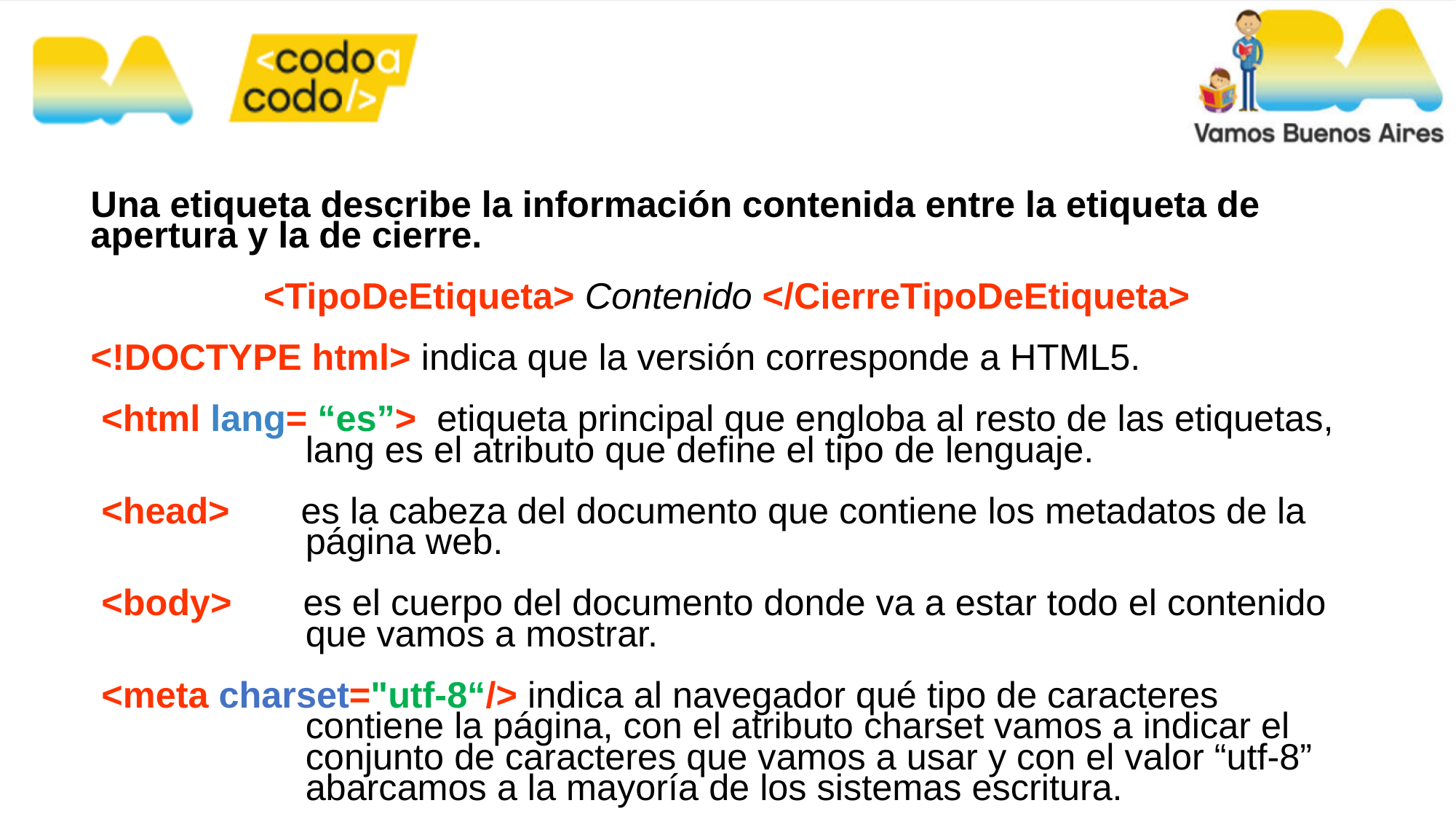

Una etiqueta describe la información contenida entre la etiqueta de apertura y la de cierre.
<TipoDeEtiqueta> Contenido </CierreTipoDeEtiqueta>
<!DOCTYPE html> indica que la versión corresponde a HTML5.
<html lang= “es”>  etiqueta principal que engloba al resto de las etiquetas, lang es el atributo que define el tipo de lenguaje.
<head>       es la cabeza del documento que contiene los metadatos de la página web.
<body>       es el cuerpo del documento donde va a estar todo el contenido que vamos a mostrar.
<meta charset="utf-8“/> indica al navegador qué tipo de caracteres contiene la página, con el atributo charset vamos a indicar el conjunto de caracteres que vamos a usar y con el valor “utf-8” abarcamos a la mayoría de los sistemas escritura.